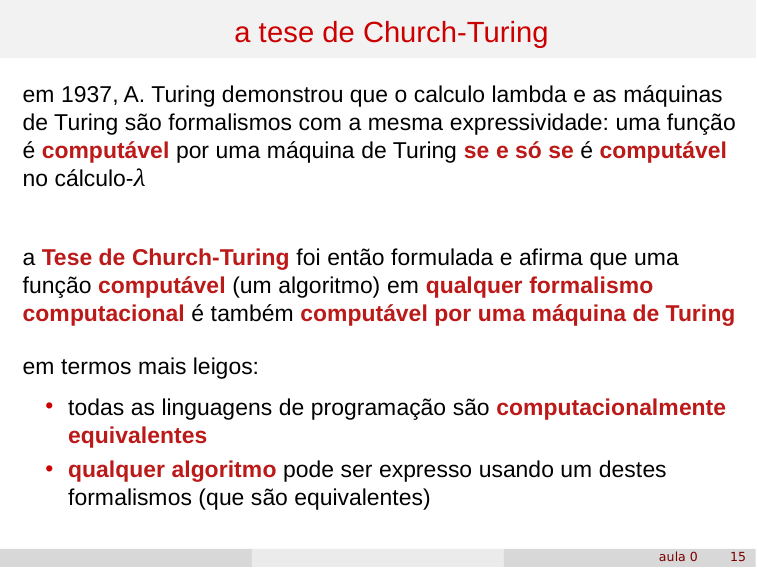

# a tese de Church-Turing
em 1937, A. Turing demonstrou que o calculo lambda e as máquinas de Turing são formalismos com a mesma expressividade: uma função é computável por uma máquina de Turing se e só se é computável no cálculo-λ

a Tese de Church-Turing foi então formulada e afirma que uma função computável (um algoritmo) em qualquer formalismo computacional é também computável por uma máquina de Turing
em termos mais leigos:
todas as linguagens de programação são computacionalmente equivalentes
qualquer algoritmo pode ser expresso usando um destes formalismos (que são equivalentes)

aula 0
15